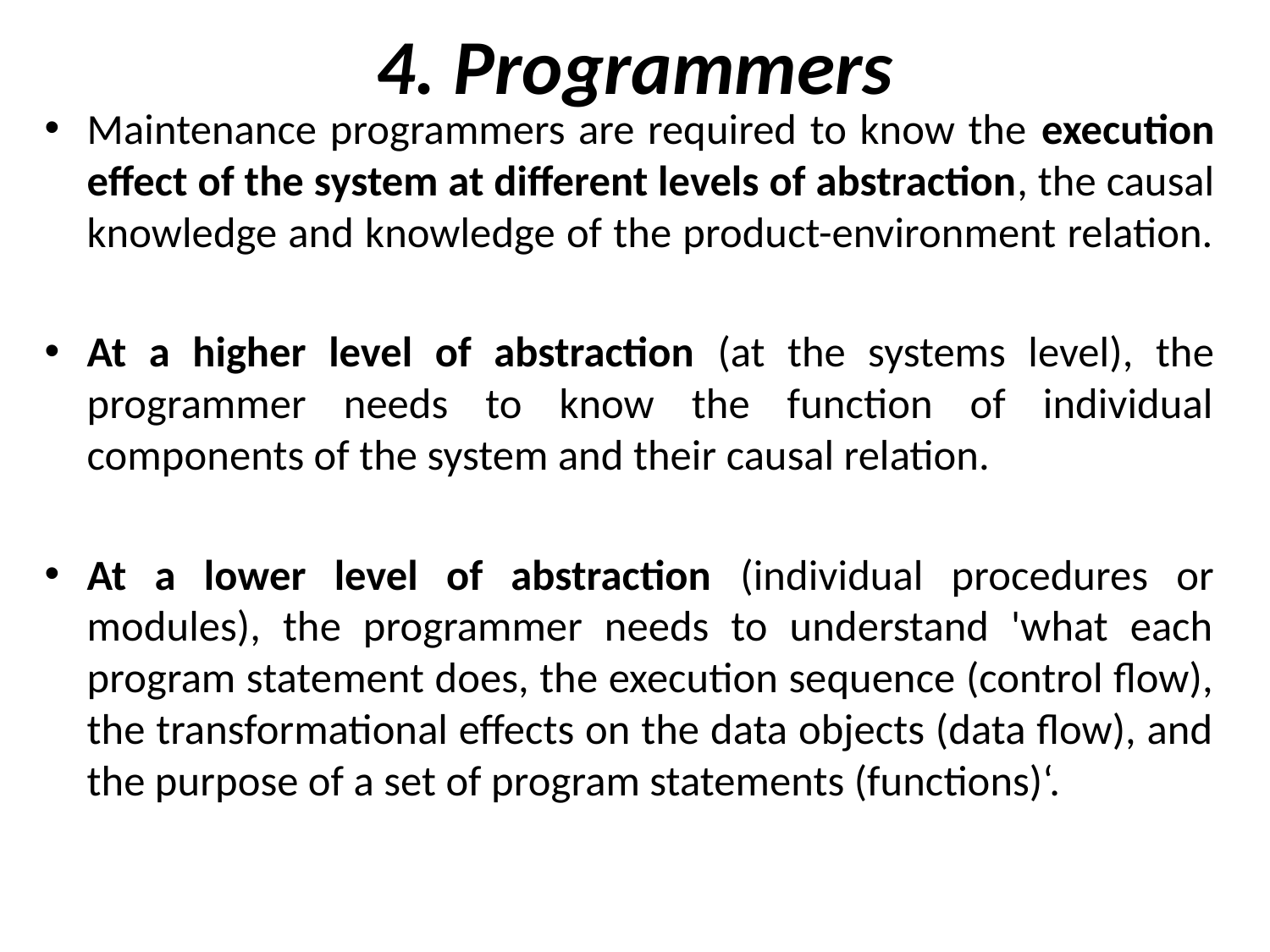

# 4. Programmers
Maintenance programmers are required to know the execution effect of the system at different levels of abstraction, the causal knowledge and knowledge of the product-environment relation.

At a higher level of abstraction (at the systems level), the programmer needs to know the function of individual components of the system and their causal relation.

At a lower level of abstraction (individual procedures or modules), the programmer needs to understand 'what each program statement does, the execution sequence (control flow), the transformational effects on the data objects (data flow), and the purpose of a set of program statements (functions)‘.